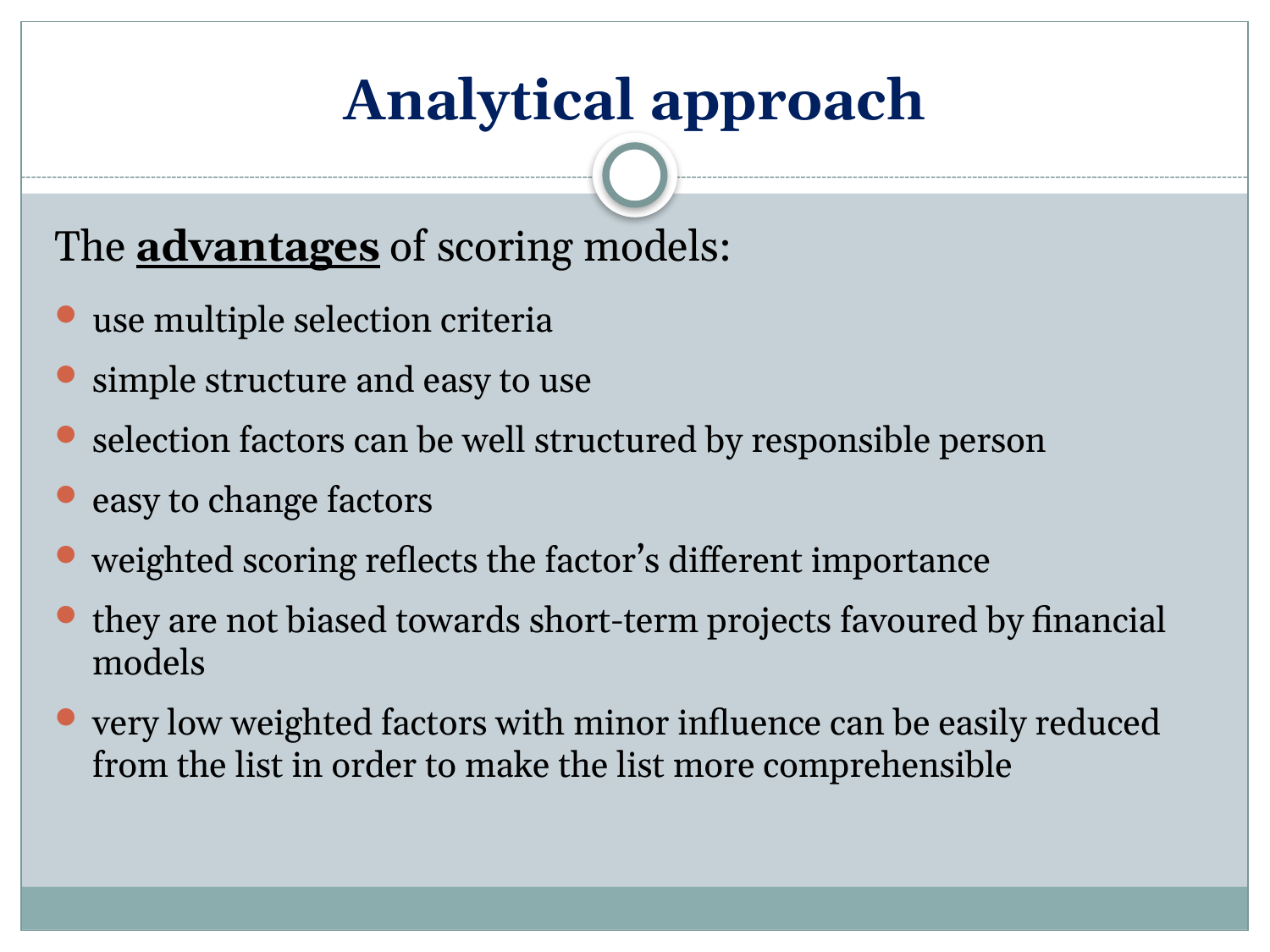

# Analytical approach
The advantages of scoring models:
use multiple selection criteria
simple structure and easy to use
selection factors can be well structured by responsible person
easy to change factors
weighted scoring reflects the factor’s different importance
they are not biased towards short-term projects favoured by financial models
very low weighted factors with minor influence can be easily reduced from the list in order to make the list more comprehensible